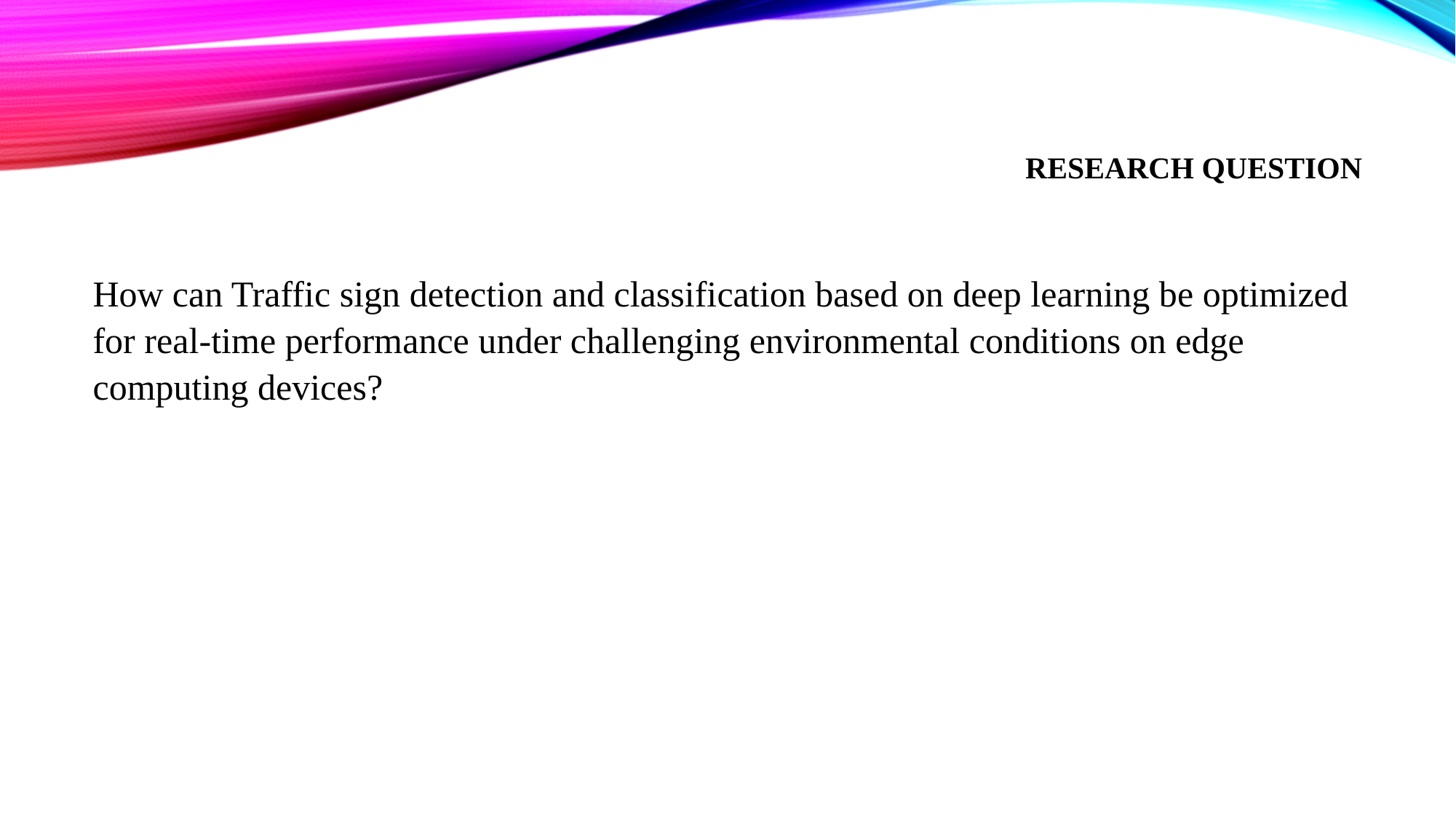

# Research Question
How can Traffic sign detection and classification based on deep learning be optimized for real-time performance under challenging environmental conditions on edge computing devices?